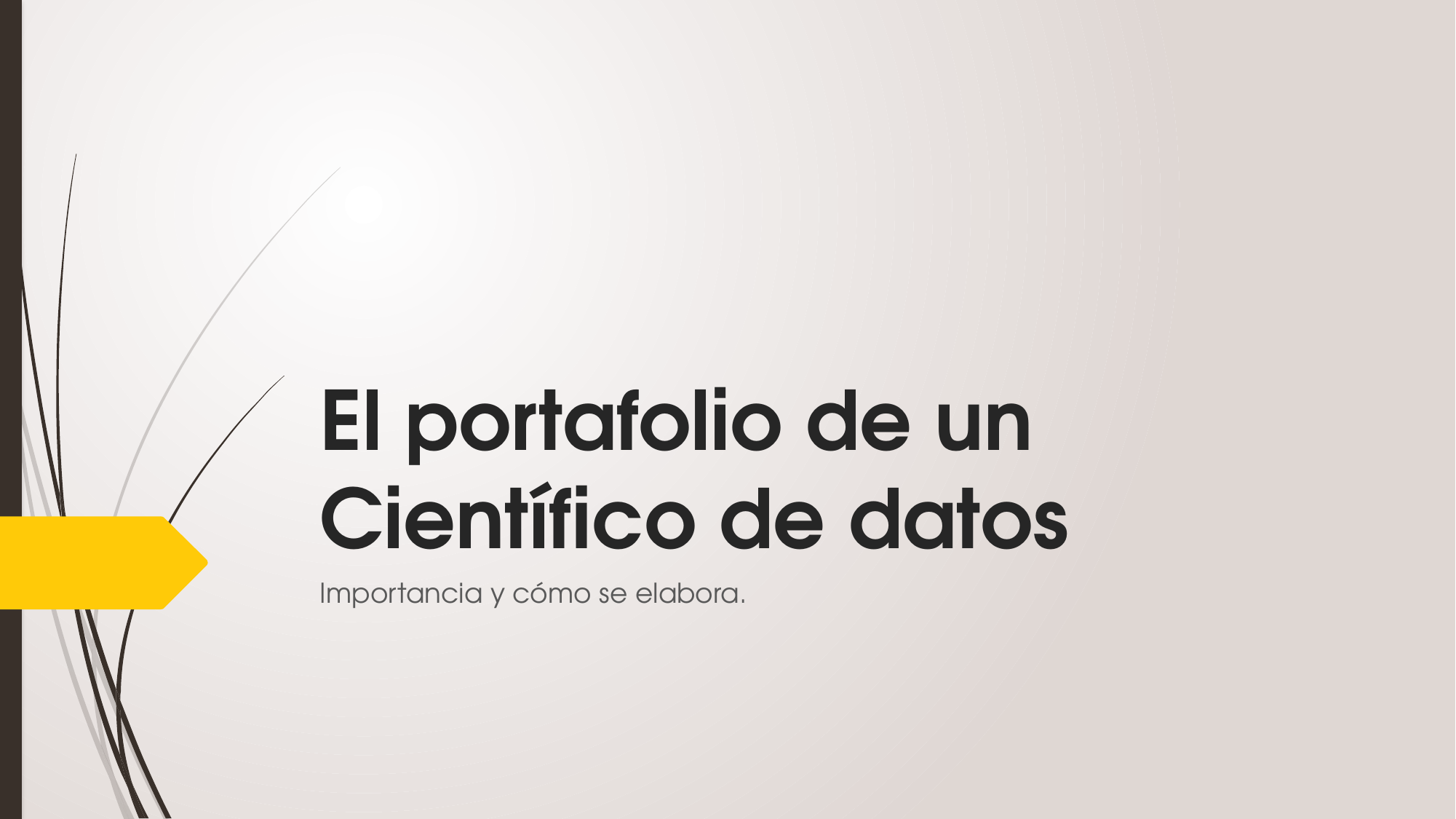

# El portafolio de un Científico de datos
Importancia y cómo se elabora.